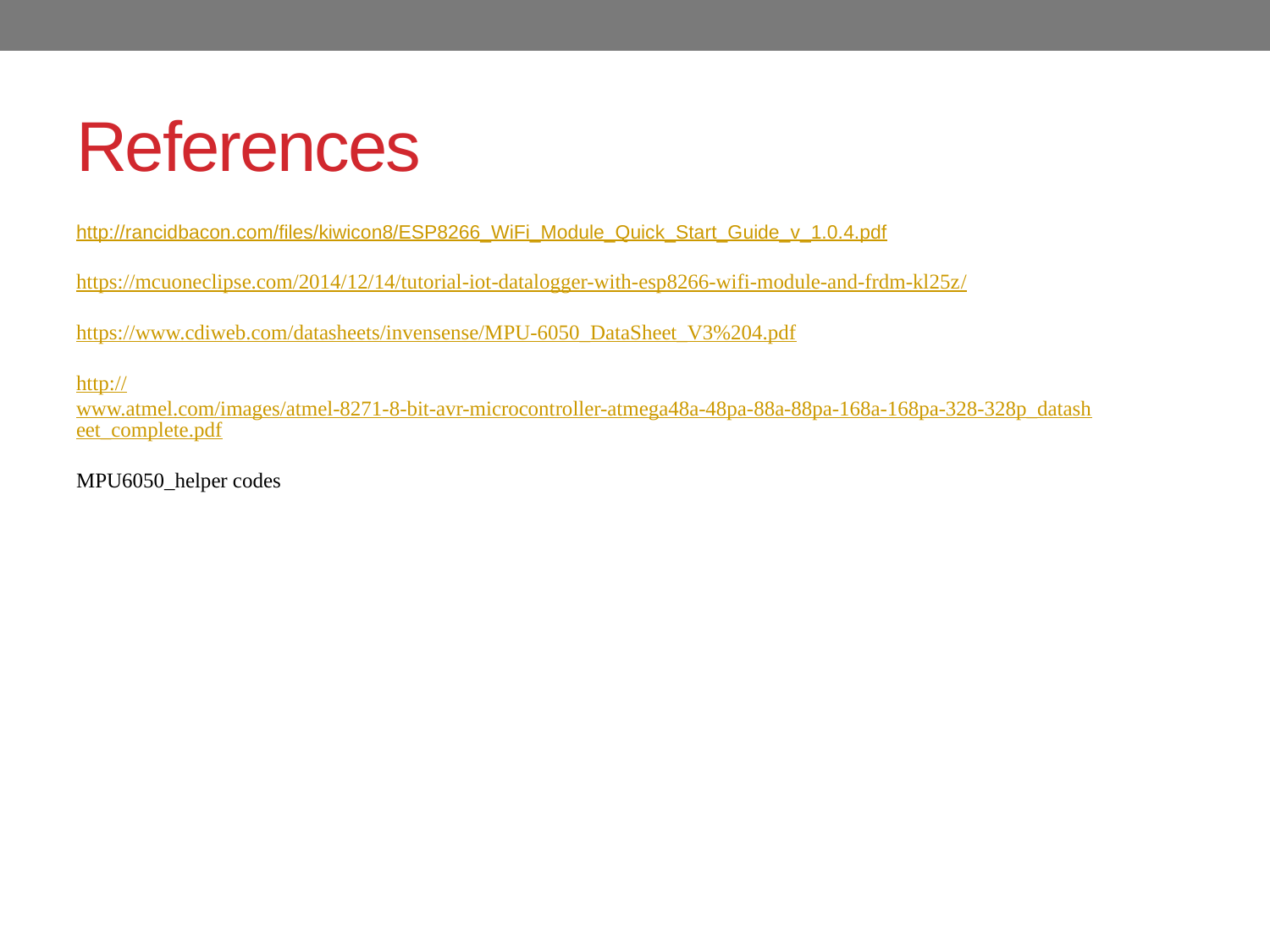

# References
http://rancidbacon.com/files/kiwicon8/ESP8266_WiFi_Module_Quick_Start_Guide_v_1.0.4.pdf

https://mcuoneclipse.com/2014/12/14/tutorial-iot-datalogger-with-esp8266-wifi-module-and-frdm-kl25z/

https://www.cdiweb.com/datasheets/invensense/MPU-6050_DataSheet_V3%204.pdf

http://www.atmel.com/images/atmel-8271-8-bit-avr-microcontroller-atmega48a-48pa-88a-88pa-168a-168pa-328-328p_datasheet_complete.pdf

MPU6050_helper codes